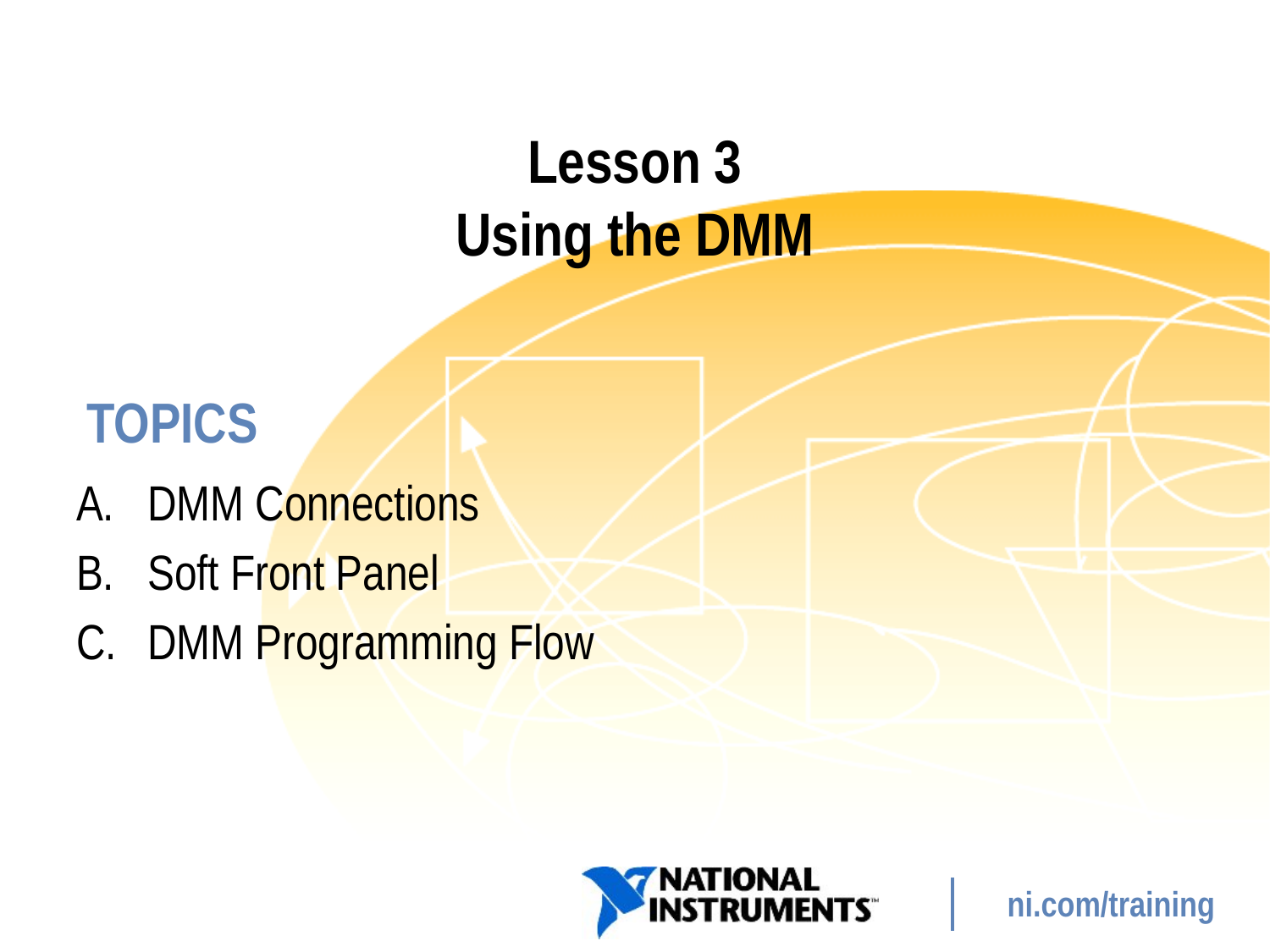

# Lesson 3 Using the DMM
DMM Connections
Soft Front Panel
DMM Programming Flow